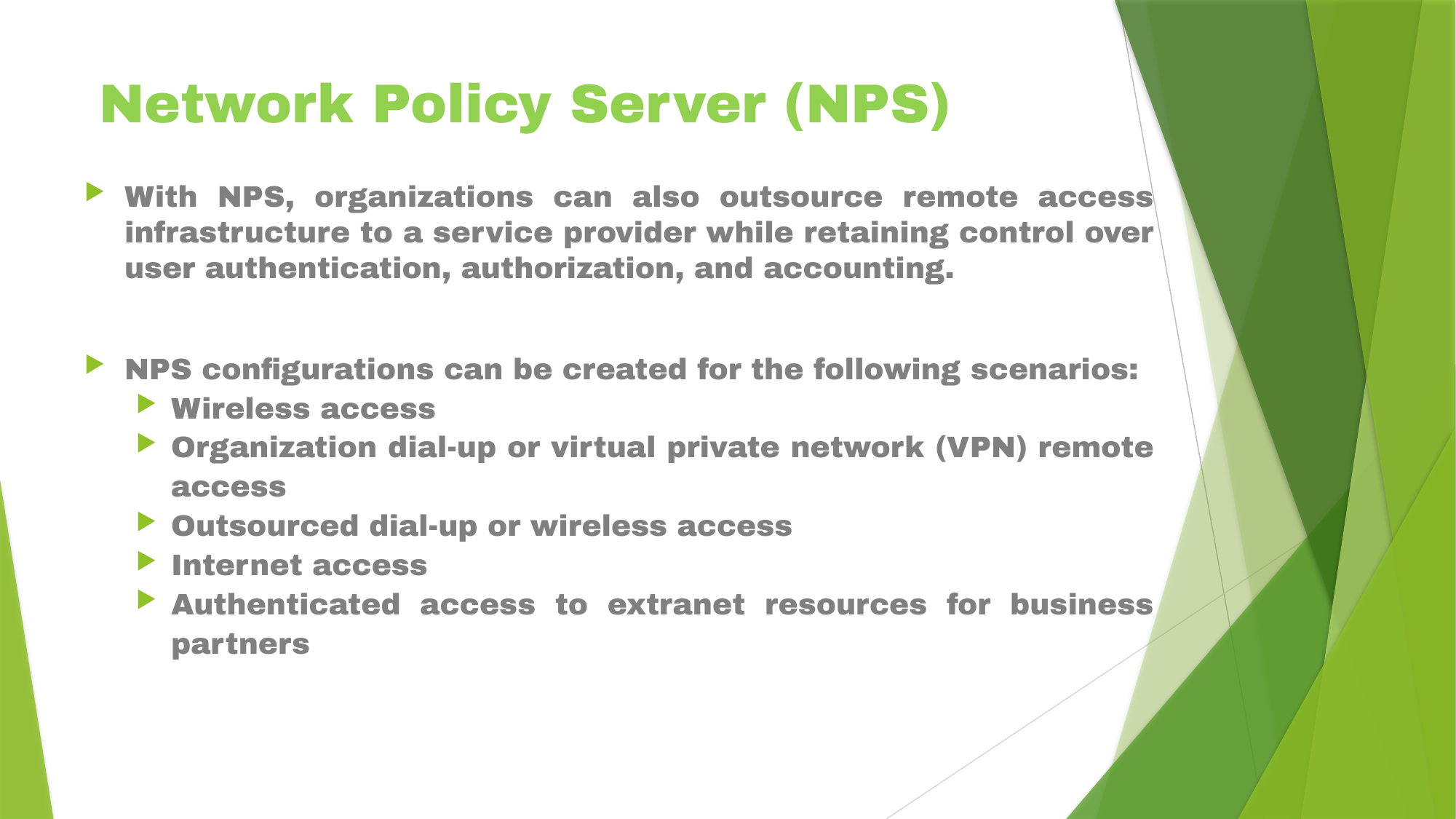

# Network Policy Server (NPS)
With NPS, organizations can also outsource remote access infrastructure to a service provider while retaining control over user authentication, authorization, and accounting.

NPS configurations can be created for the following scenarios:
Wireless access
Organization dial-up or virtual private network (VPN) remote access
Outsourced dial-up or wireless access
Internet access
Authenticated access to extranet resources for business partners